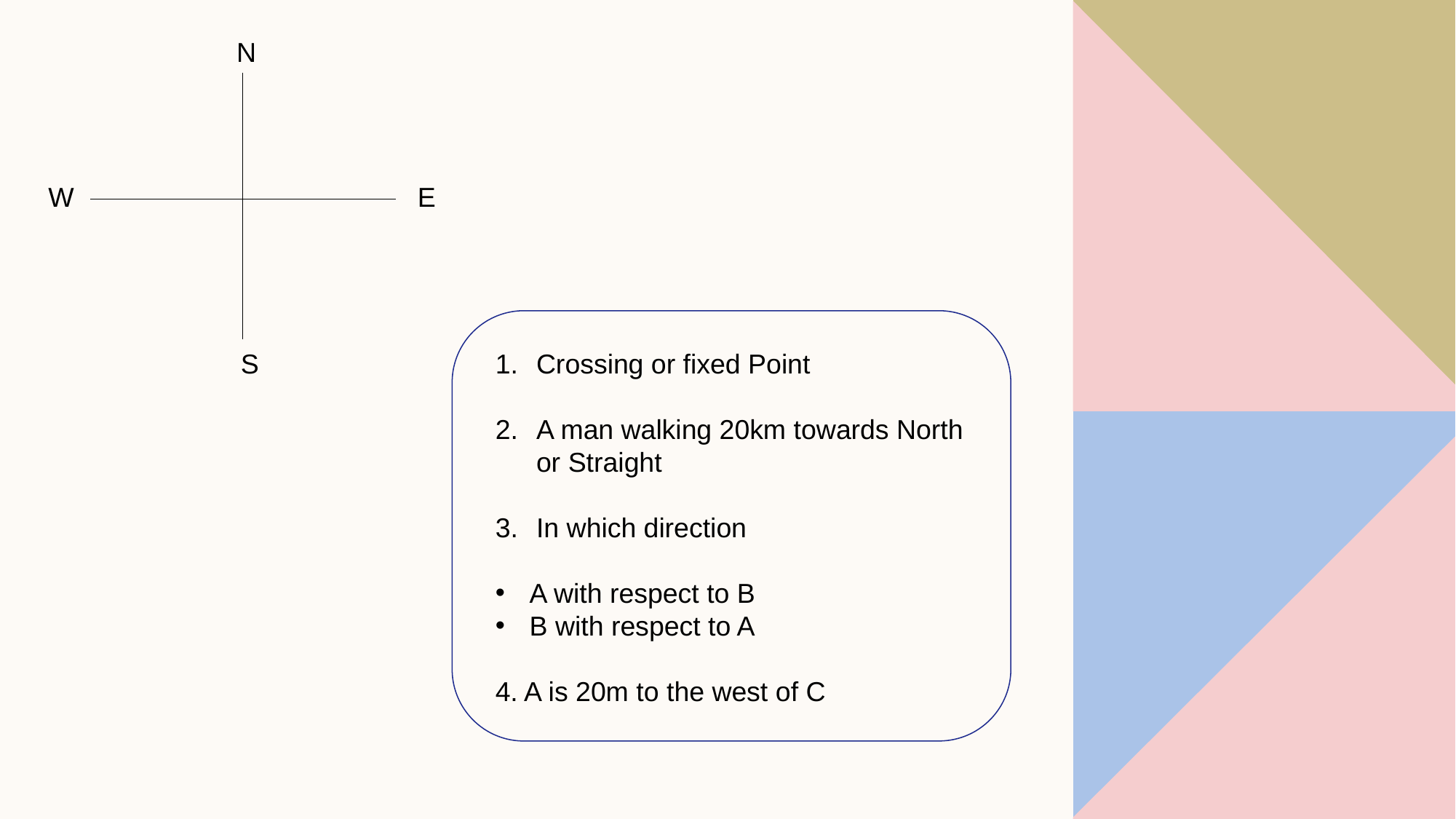

N
W
E

S
Crossing or fixed Point

A man walking 20km towards North or Straight

In which direction

A with respect to B
B with respect to A

4. A is 20m to the west of C